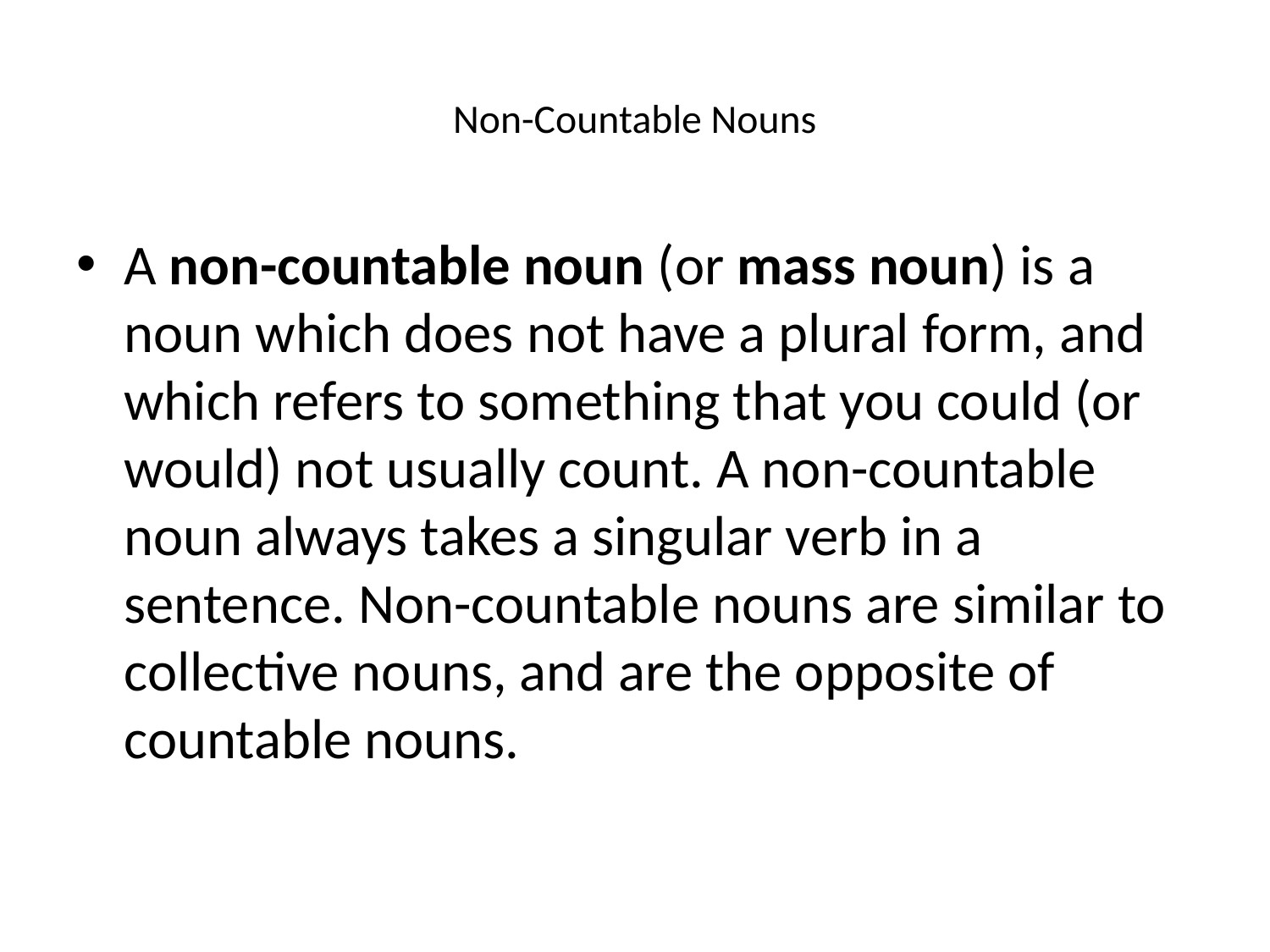

# Non-Countable Nouns
A non-countable noun (or mass noun) is a noun which does not have a plural form, and which refers to something that you could (or would) not usually count. A non-countable noun always takes a singular verb in a sentence. Non-countable nouns are similar to collective nouns, and are the opposite of countable nouns.